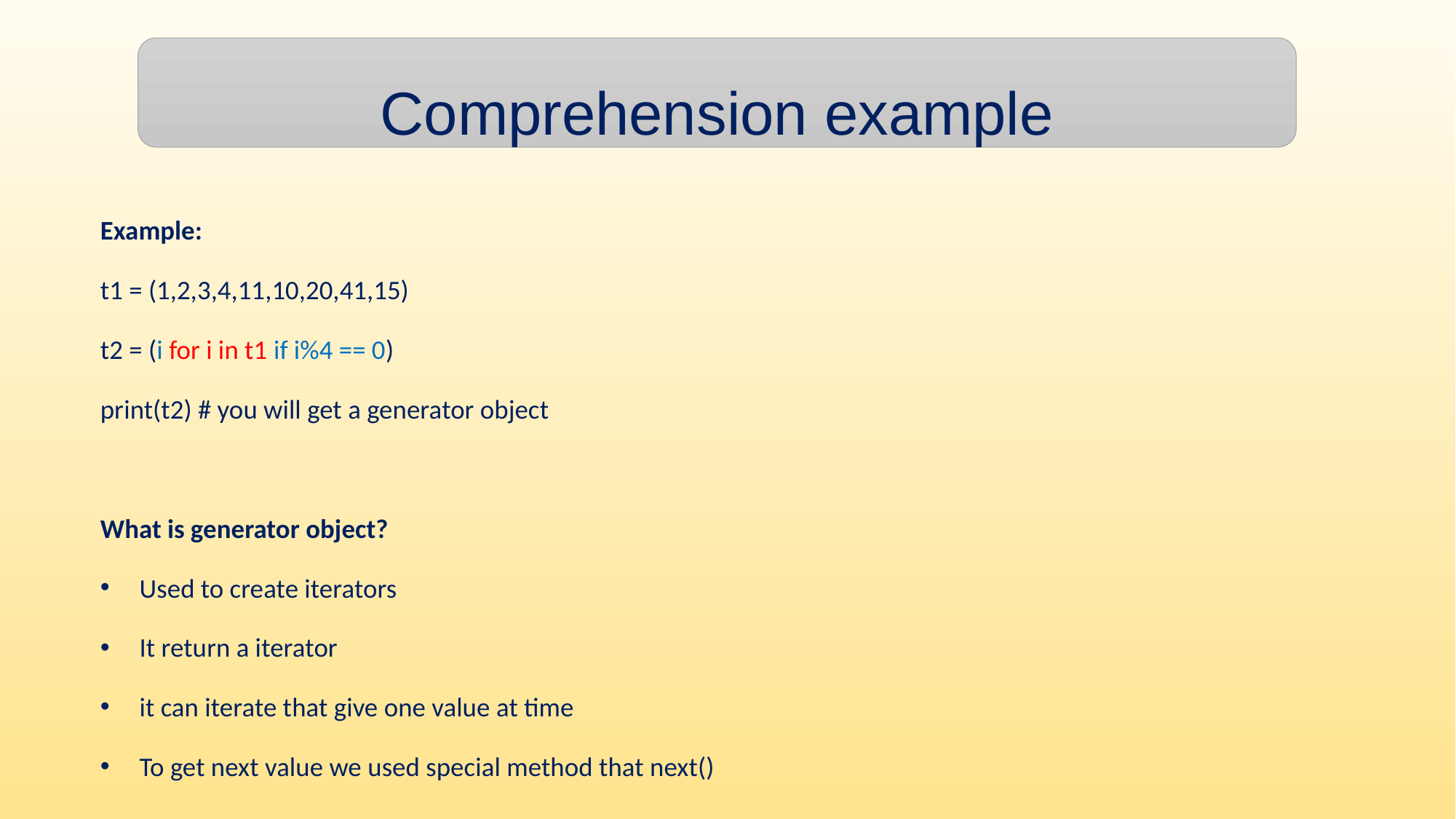

Comprehension example
Example:
t1 = (1,2,3,4,11,10,20,41,15)
t2 = (i for i in t1 if i%4 == 0)
print(t2) # you will get a generator object

What is generator object?
Used to create iterators
It return a iterator
it can iterate that give one value at time
To get next value we used special method that next()